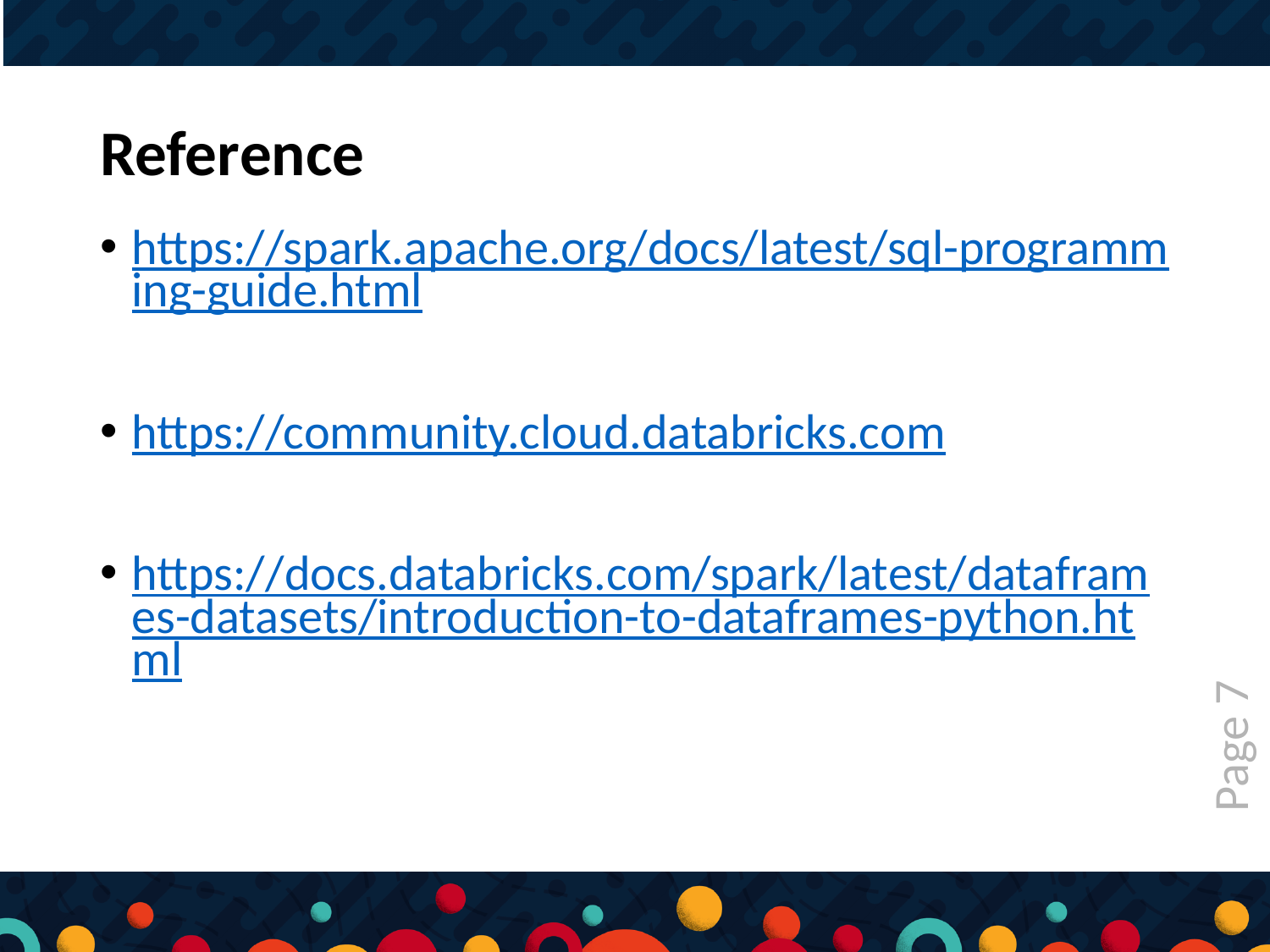

# Reference
https://spark.apache.org/docs/latest/sql-programming-guide.html

https://community.cloud.databricks.com

https://docs.databricks.com/spark/latest/dataframes-datasets/introduction-to-dataframes-python.html

Page 7